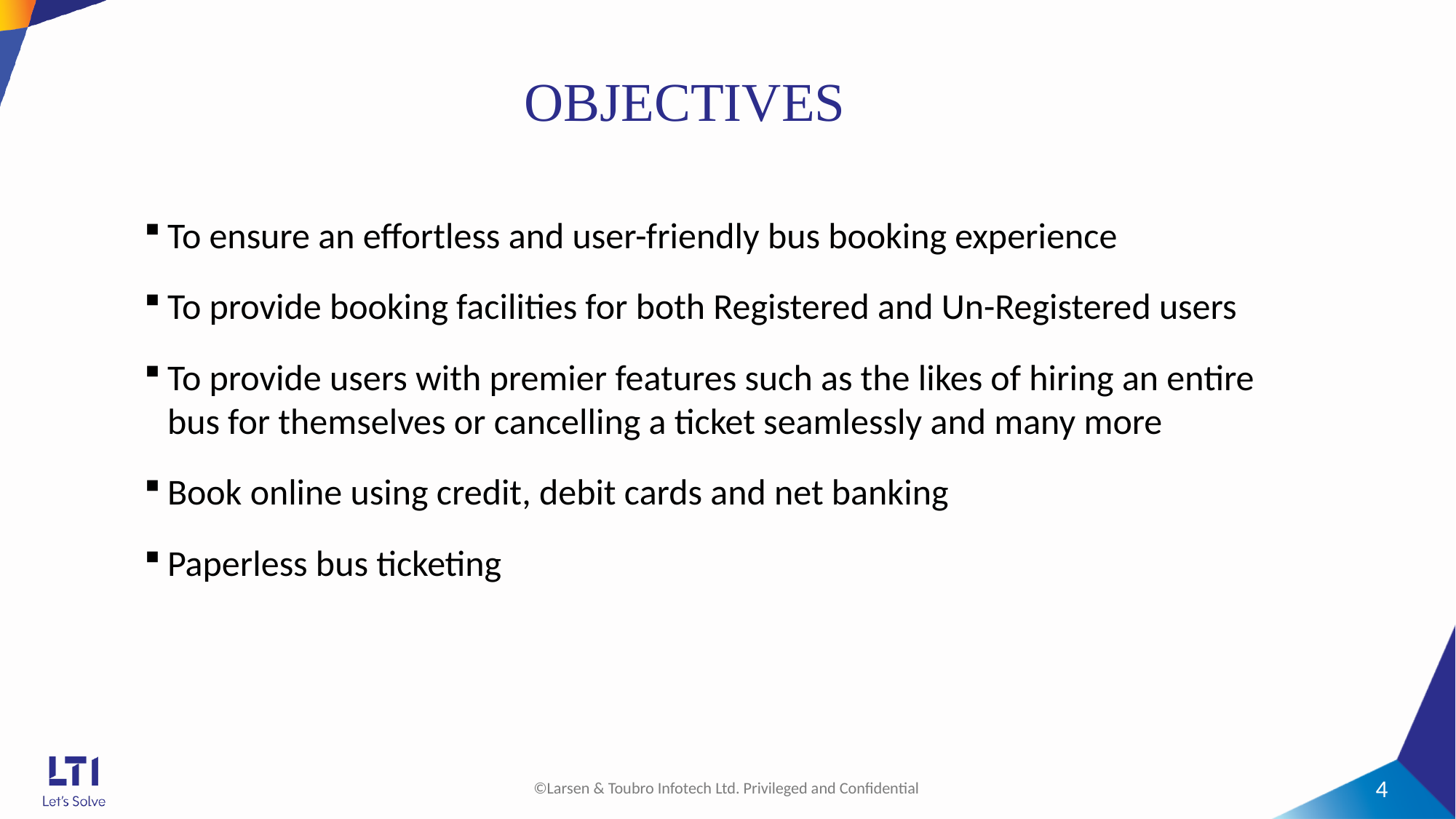

# OBJECTIVES
To ensure an effortless and user-friendly bus booking experience
To provide booking facilities for both Registered and Un-Registered users
To provide users with premier features such as the likes of hiring an entire bus for themselves or cancelling a ticket seamlessly and many more
Book online using credit, debit cards and net banking
Paperless bus ticketing